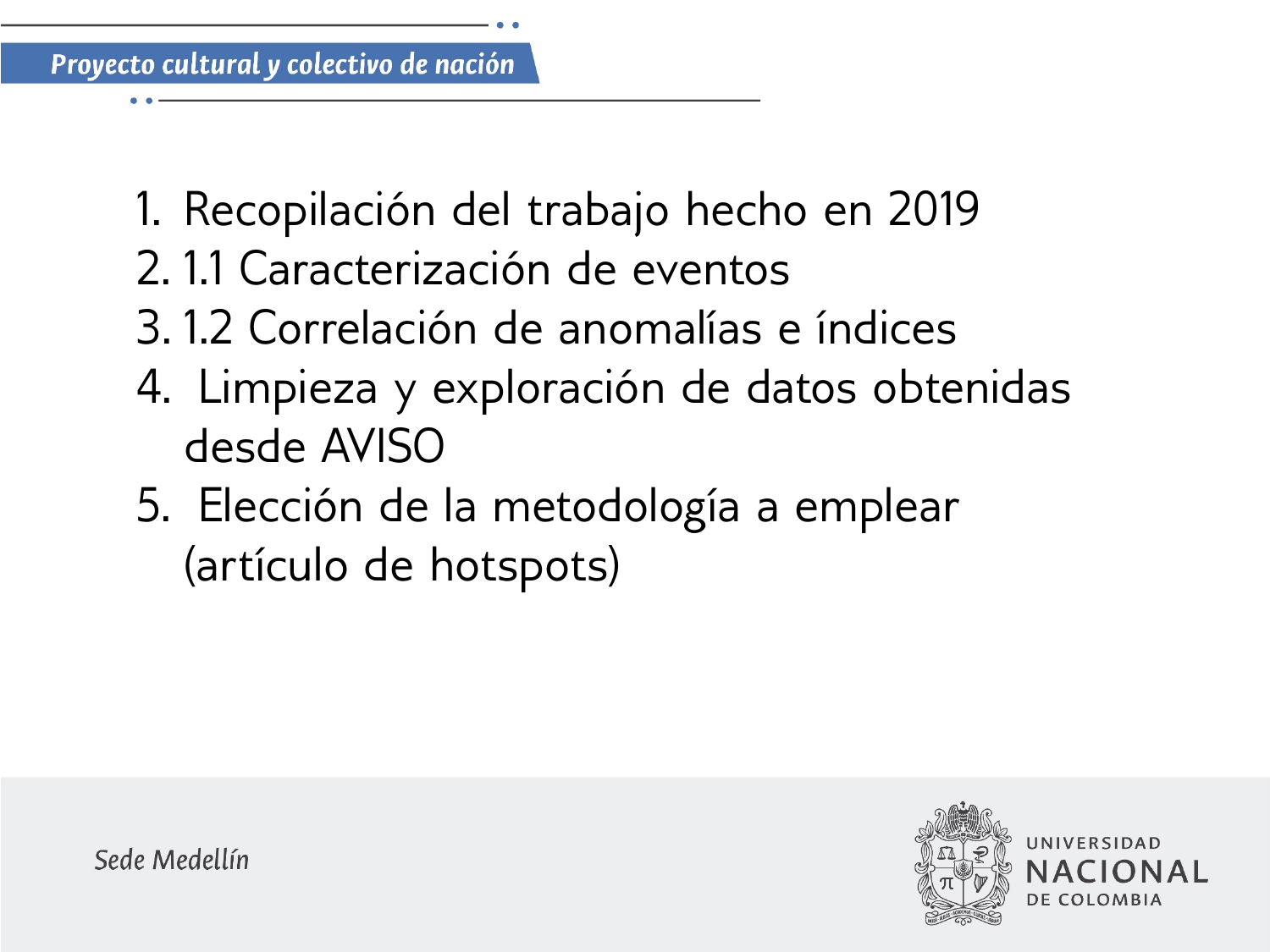

Recopilación del trabajo hecho en 2019
1.1 Caracterización de eventos
1.2 Correlación de anomalías e índices
 Limpieza y exploración de datos obtenidas desde AVISO
 Elección de la metodología a emplear (artículo de hotspots)